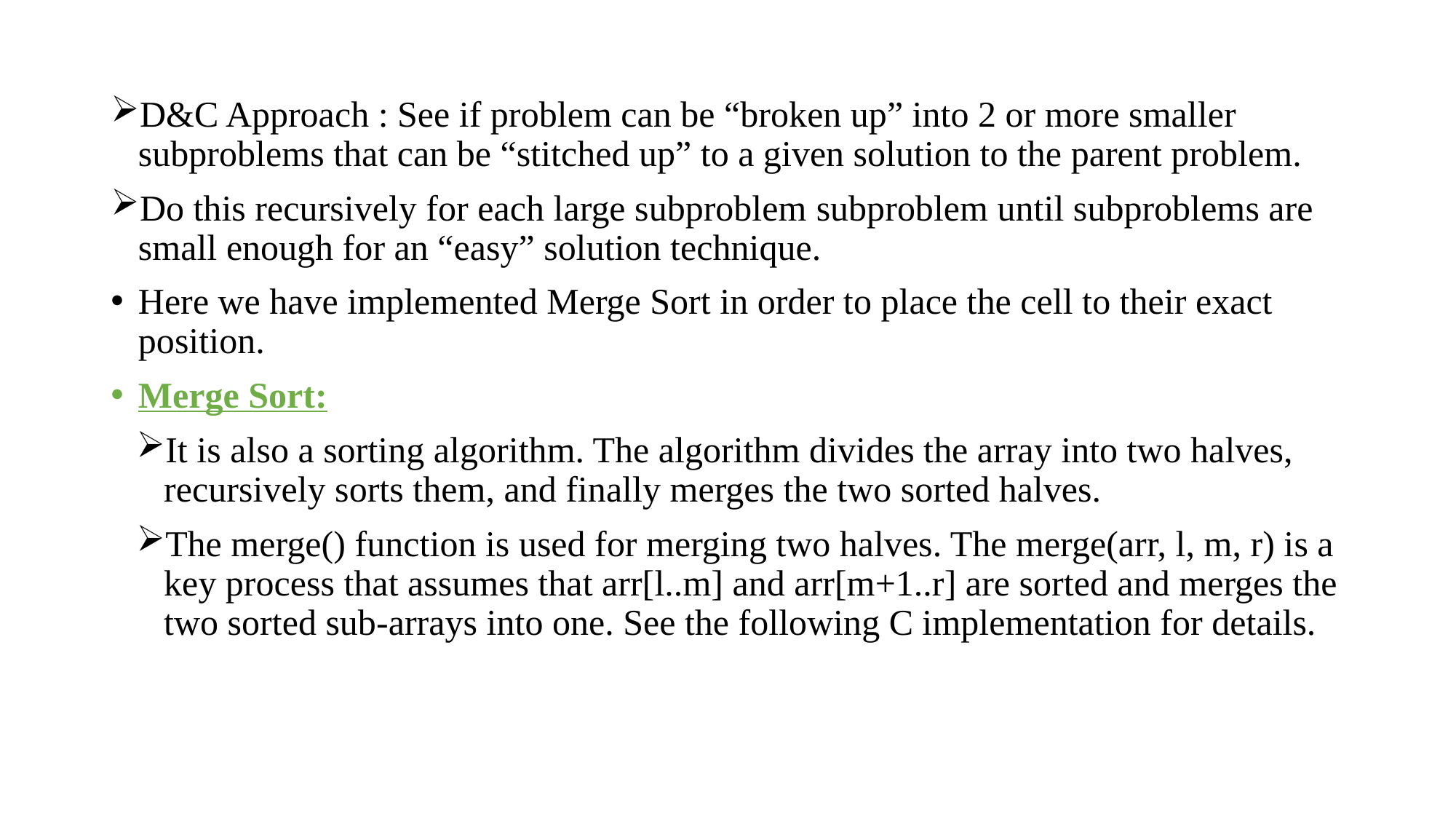

D&C Approach : See if problem can be “broken up” into 2 or more smaller subproblems that can be “stitched up” to a given solution to the parent problem.
Do this recursively for each large subproblem subproblem until subproblems are small enough for an “easy” solution technique.
Here we have implemented Merge Sort in order to place the cell to their exact position.
Merge Sort:
It is also a sorting algorithm. The algorithm divides the array into two halves, recursively sorts them, and finally merges the two sorted halves.
The merge() function is used for merging two halves. The merge(arr, l, m, r) is a key process that assumes that arr[l..m] and arr[m+1..r] are sorted and merges the two sorted sub-arrays into one. See the following C implementation for details.